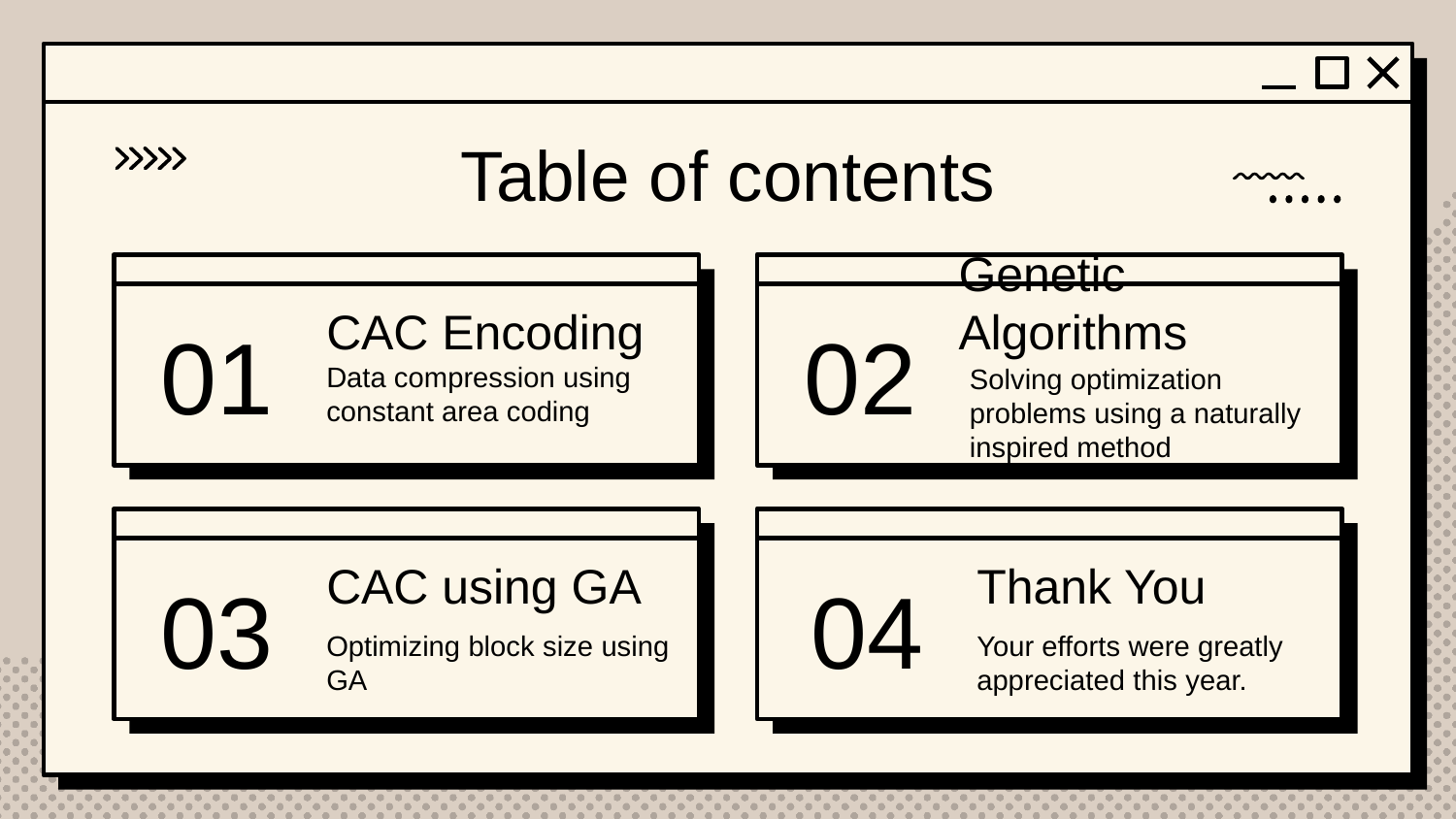

Table of contents

# 01
CAC Encoding
Genetic Algorithms
02
Data compression using constant area coding
Solving optimization problems using a naturally inspired method

04
Thank You
03
CAC using GA
Optimizing block size using GA
Your efforts were greatly appreciated this year.